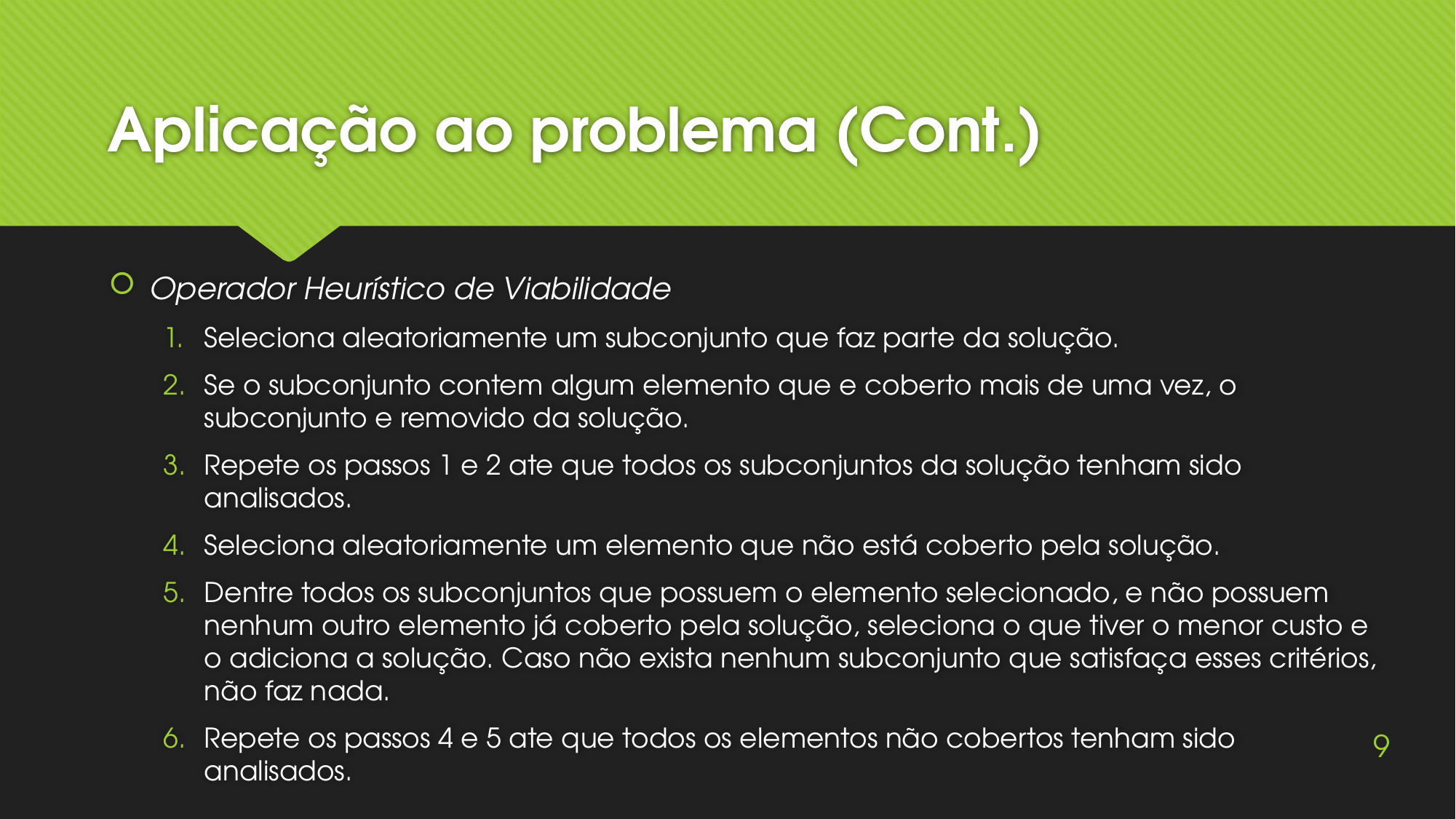

# Aplicação ao problema (Cont.)
Operador Heurístico de Viabilidade
Seleciona aleatoriamente um subconjunto que faz parte da solução.
Se o subconjunto contem algum elemento que e coberto mais de uma vez, o subconjunto e removido da solução.
Repete os passos 1 e 2 ate que todos os subconjuntos da solução tenham sido analisados.
Seleciona aleatoriamente um elemento que não está coberto pela solução.
Dentre todos os subconjuntos que possuem o elemento selecionado, e não possuem nenhum outro elemento já coberto pela solução, seleciona o que tiver o menor custo e o adiciona a solução. Caso não exista nenhum subconjunto que satisfaça esses critérios, não faz nada.
Repete os passos 4 e 5 ate que todos os elementos não cobertos tenham sido analisados.
9